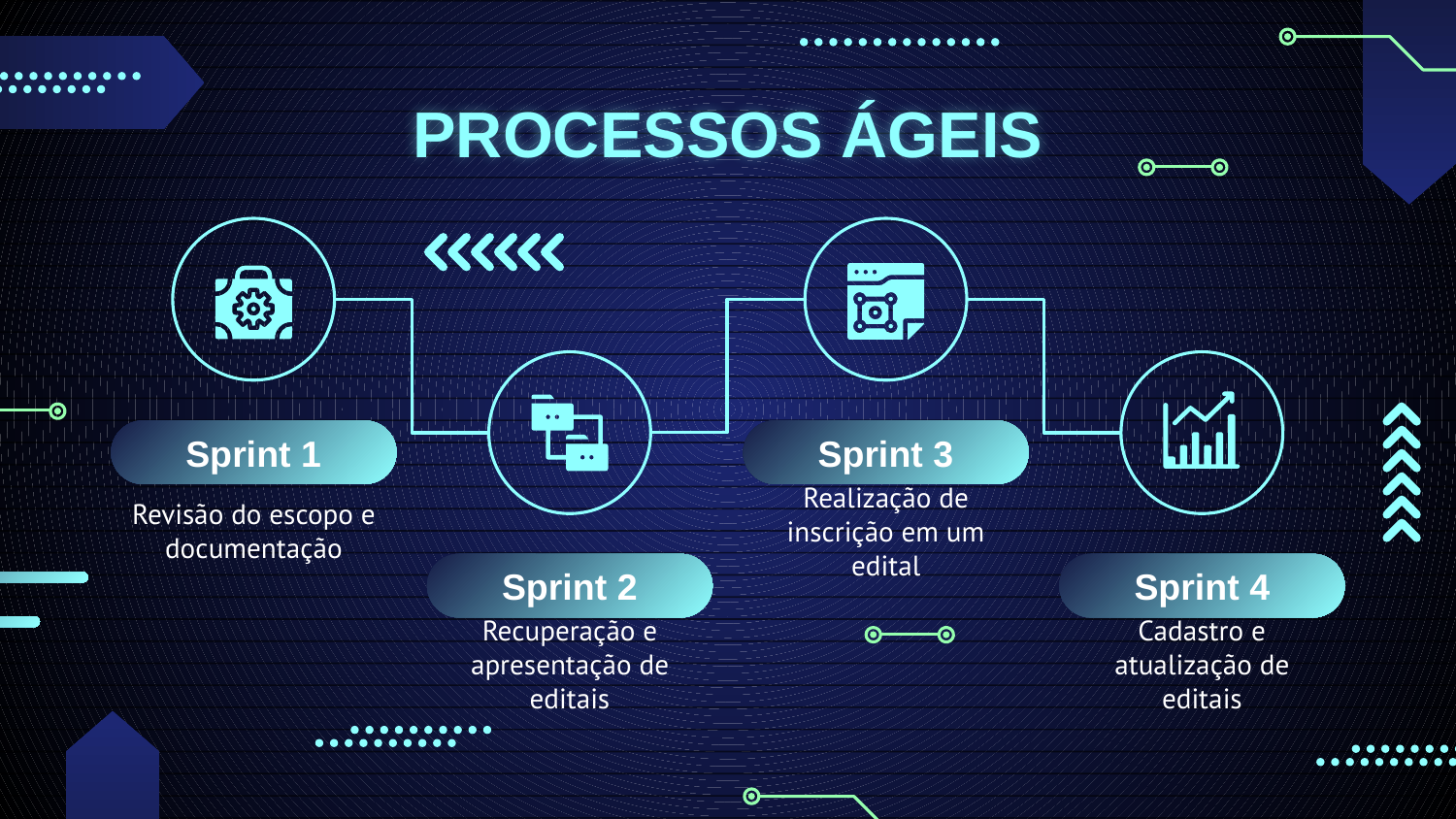

# PROCESSOS ÁGEIS

Sprint 1
Revisão do escopo e documentação
Sprint 3
Realização de inscrição em um edital
Sprint 2
Recuperação e apresentação de editais
Sprint 4
Cadastro e atualização de editais